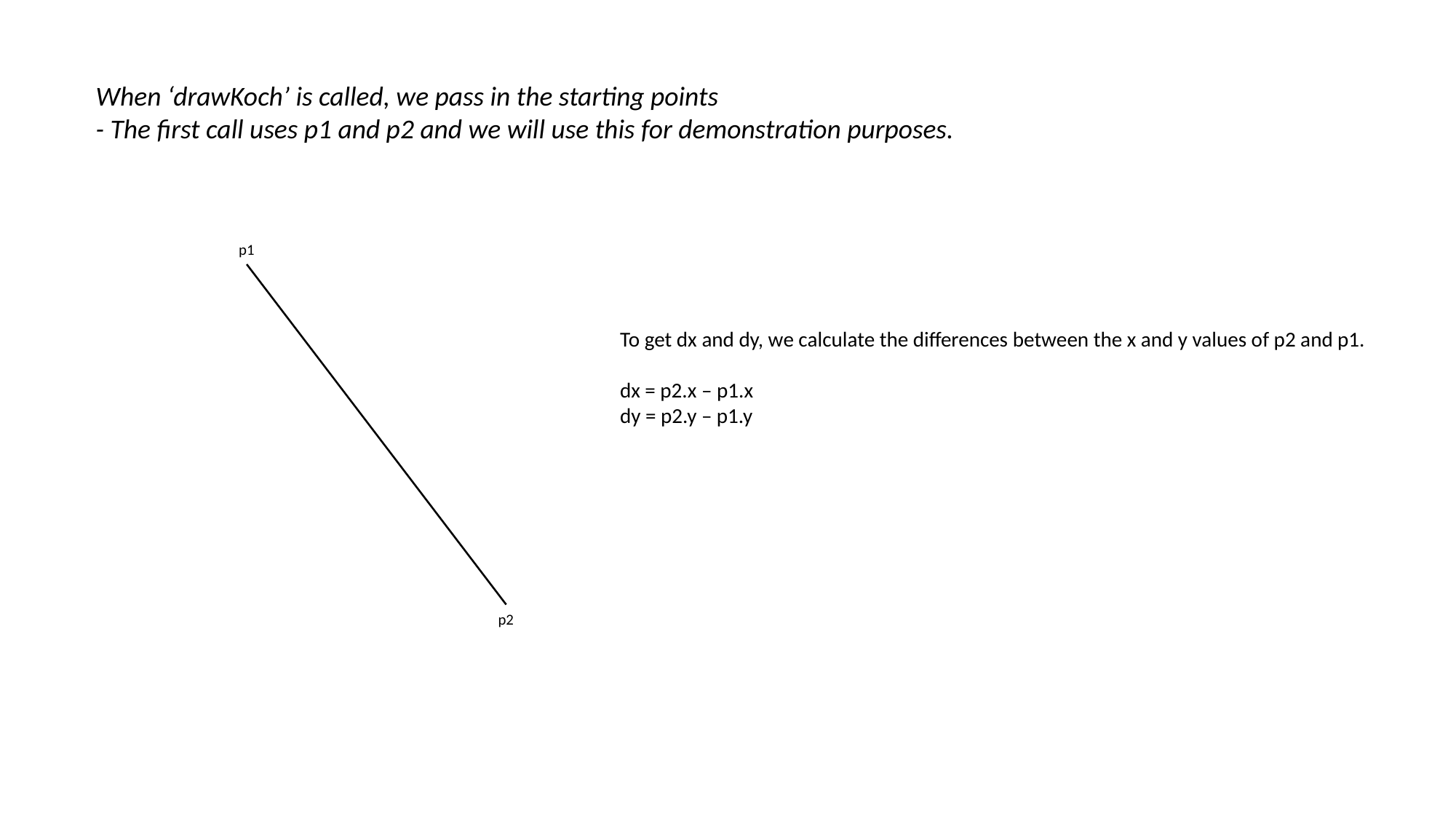

When ‘drawKoch’ is called, we pass in the starting points
- The first call uses p1 and p2 and we will use this for demonstration purposes.
p1
To get dx and dy, we calculate the differences between the x and y values of p2 and p1.

dx = p2.x – p1.x
dy = p2.y – p1.y
p2